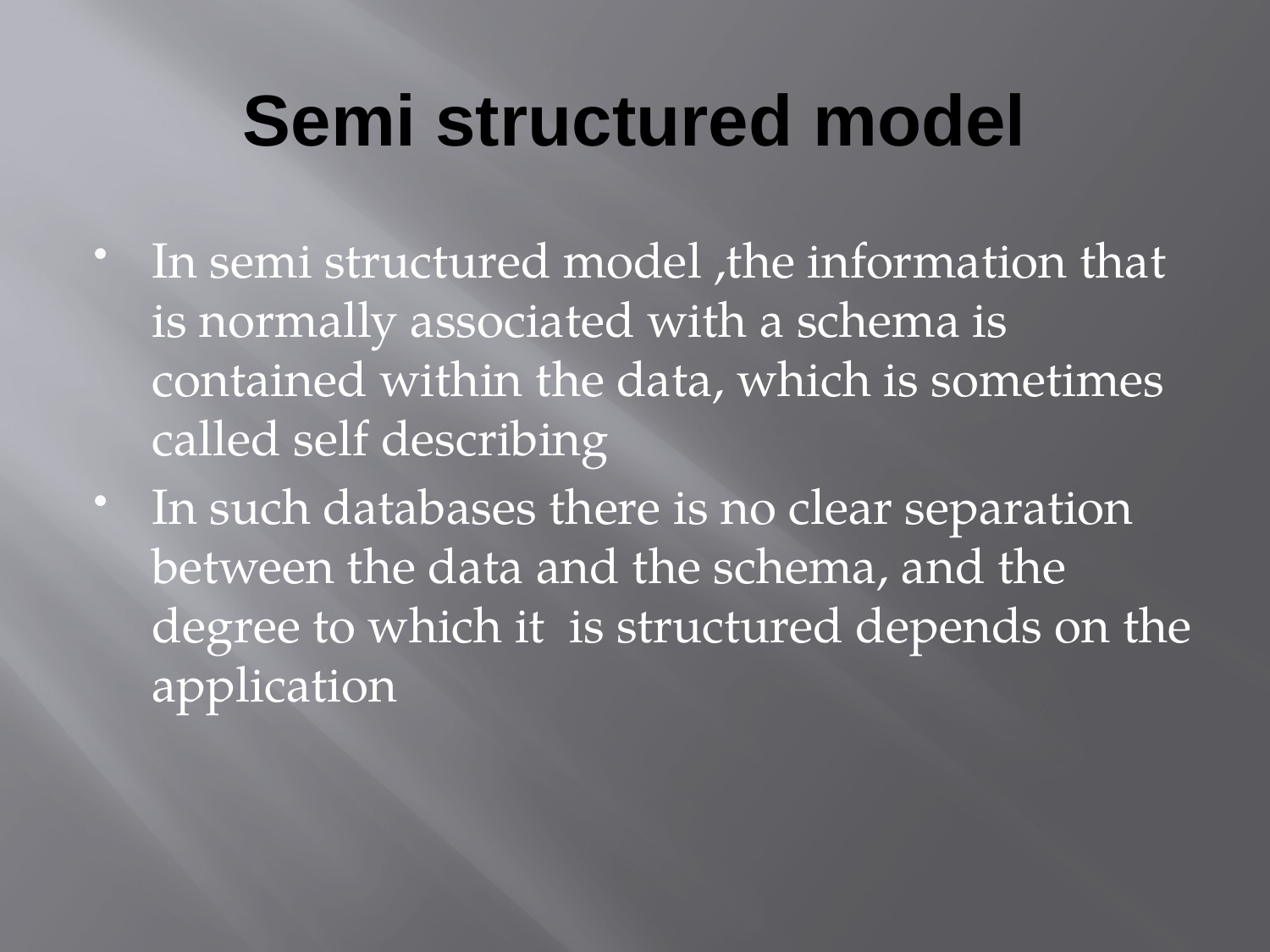

# Semi structured model
In semi structured model ,the information that is normally associated with a schema is contained within the data, which is sometimes called self describing
In such databases there is no clear separation between the data and the schema, and the degree to which it  is structured depends on the application